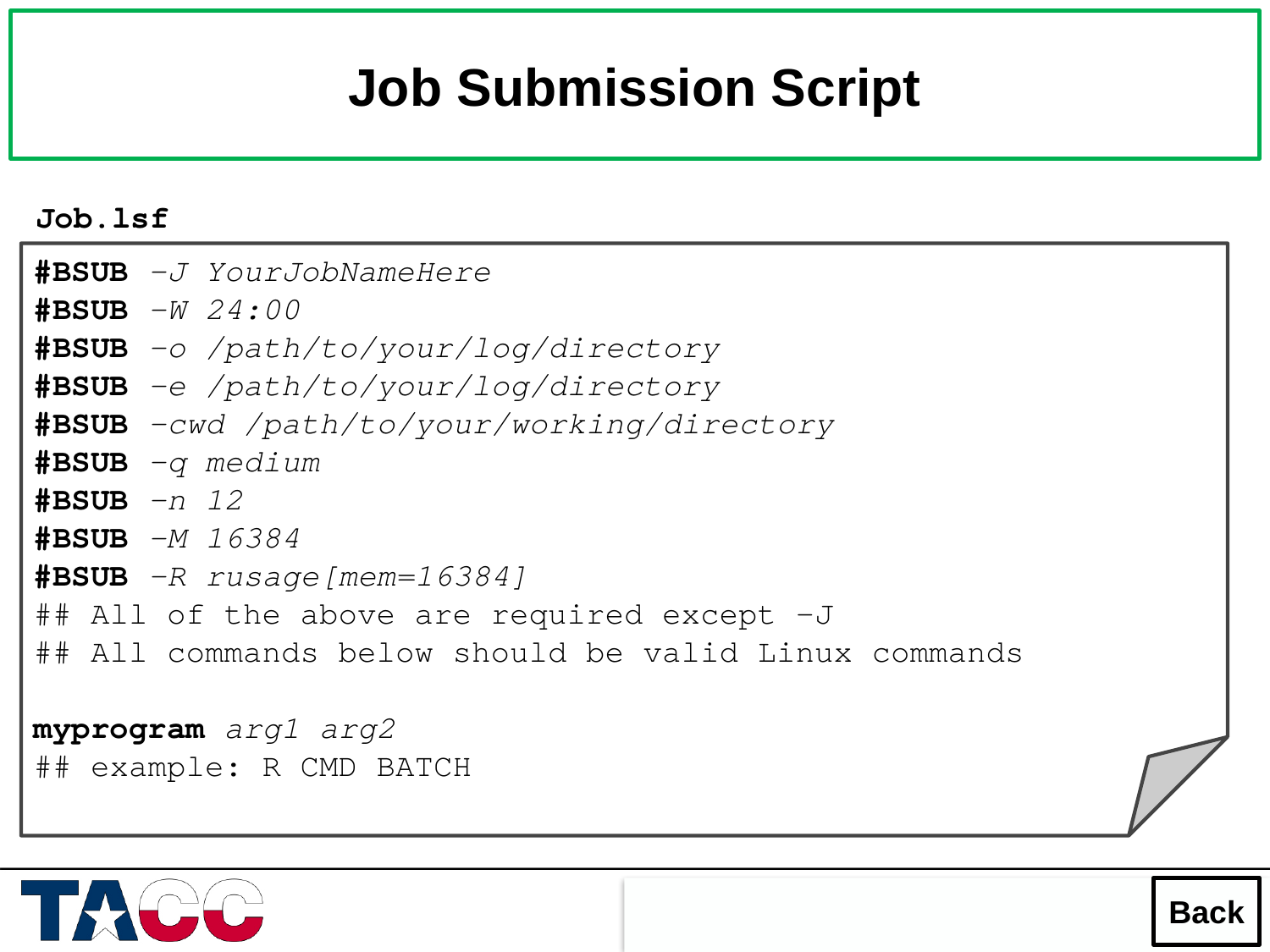

Job Submission Script
Job.lsf
#BSUB -J YourJobNameHere
#BSUB -W 24:00
#BSUB -o /path/to/your/log/directory
#BSUB -e /path/to/your/log/directory
#BSUB –cwd /path/to/your/working/directory
#BSUB -q medium
#BSUB -n 12
#BSUB -M 16384
#BSUB -R rusage[mem=16384]
## All of the above are required except –J
## All commands below should be valid Linux commands

myprogram arg1 arg2
## example: R CMD BATCH
Back